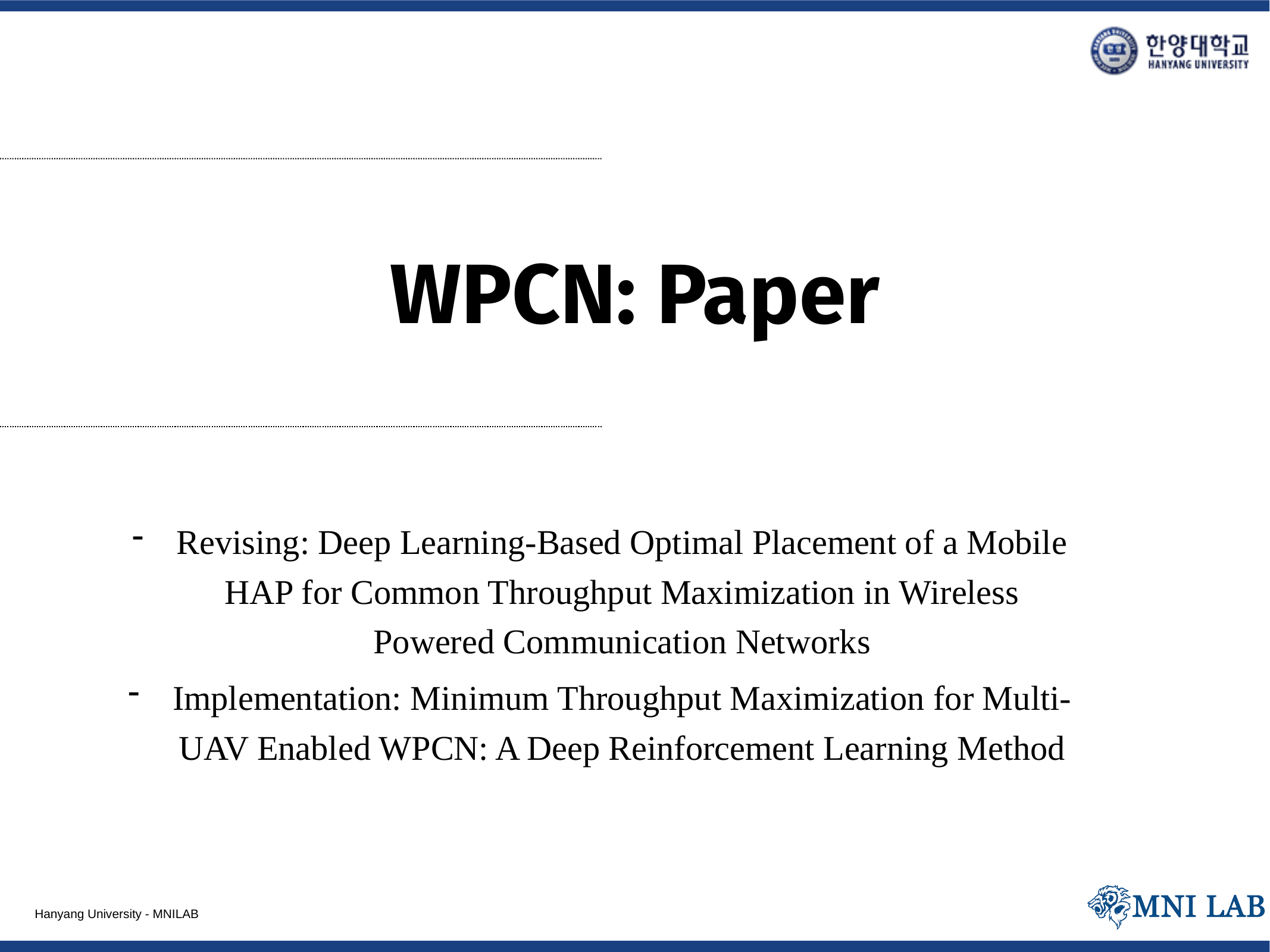

# WPCN: Paper
Revising: Deep Learning-Based Optimal Placement of a Mobile HAP for Common Throughput Maximization in Wireless Powered Communication Networks
Implementation: Minimum Throughput Maximization for Multi-UAV Enabled WPCN: A Deep Reinforcement Learning Method